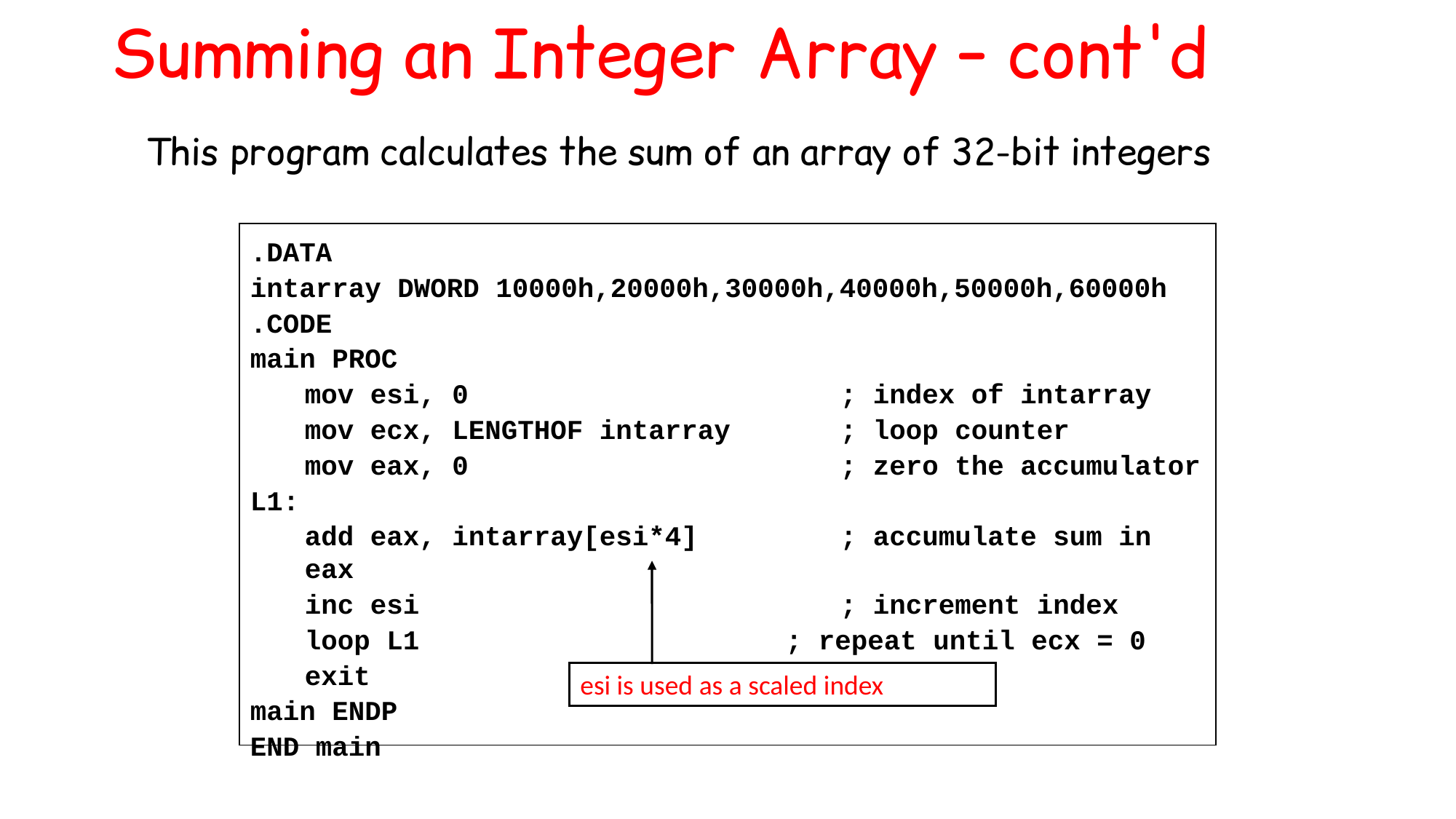

# Summing an Integer Array – cont'd
This program calculates the sum of an array of 32-bit integers
.DATA
intarray DWORD 10000h,20000h,30000h,40000h,50000h,60000h
.CODE
main PROC
mov esi, 0	; index of intarray
mov ecx, LENGTHOF intarray	; loop counter
mov eax, 0	; zero the accumulator
L1:
add eax, intarray[esi*4]	; accumulate sum in eax
inc esi	; increment index
	loop L1	; repeat until ecx = 0
	exit
main ENDP
END main

esi is used as a scaled index